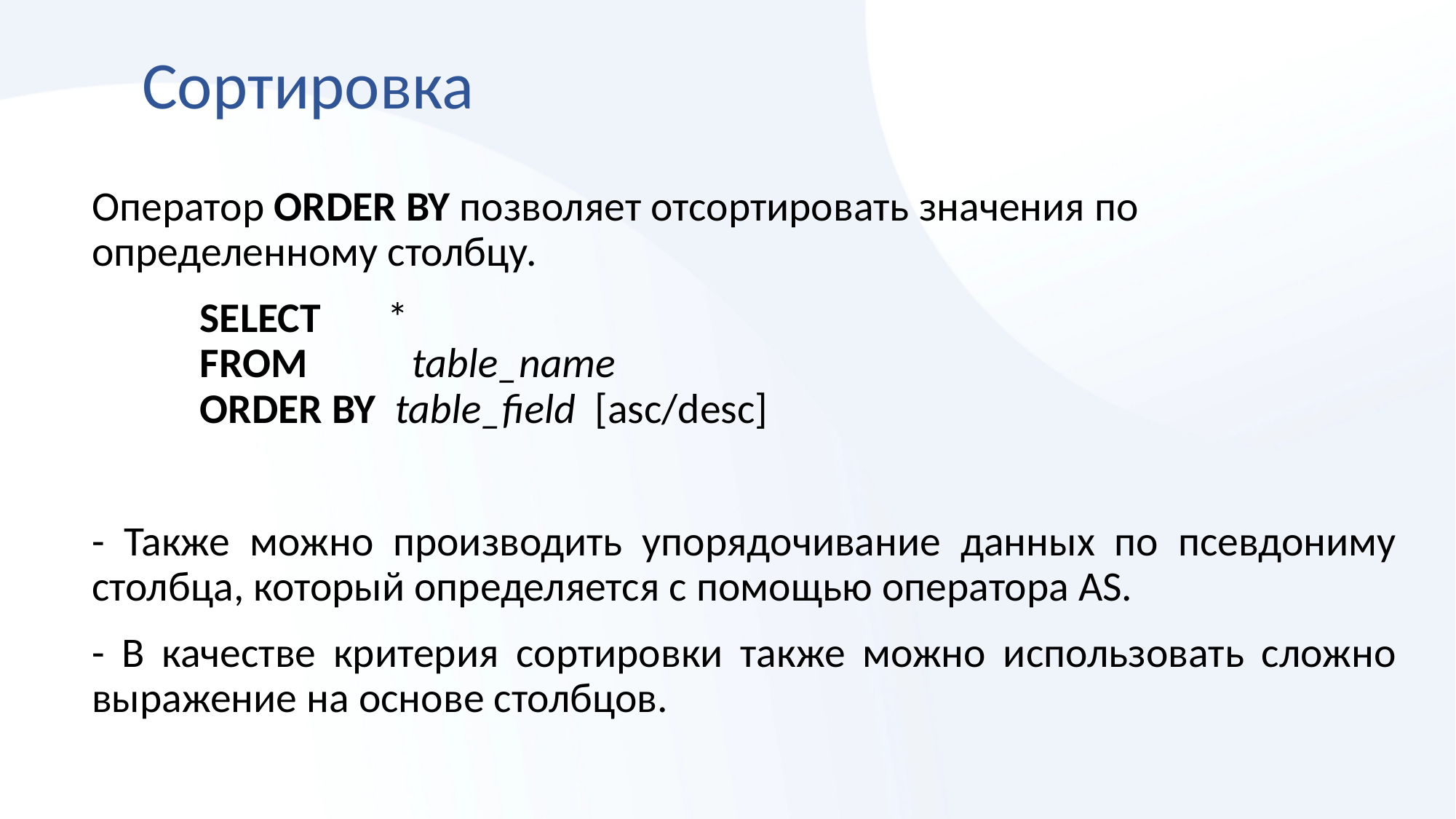

# Сортировка
Оператор ORDER BY позволяет отсортировать значения по определенному столбцу.
		SELECT       *
		FROM           table_name
		ORDER BY  table_field  [asc/desc]

- Также можно производить упорядочивание данных по псевдониму столбца, который определяется с помощью оператора AS.
- В качестве критерия сортировки также можно использовать сложно выражение на основе столбцов.